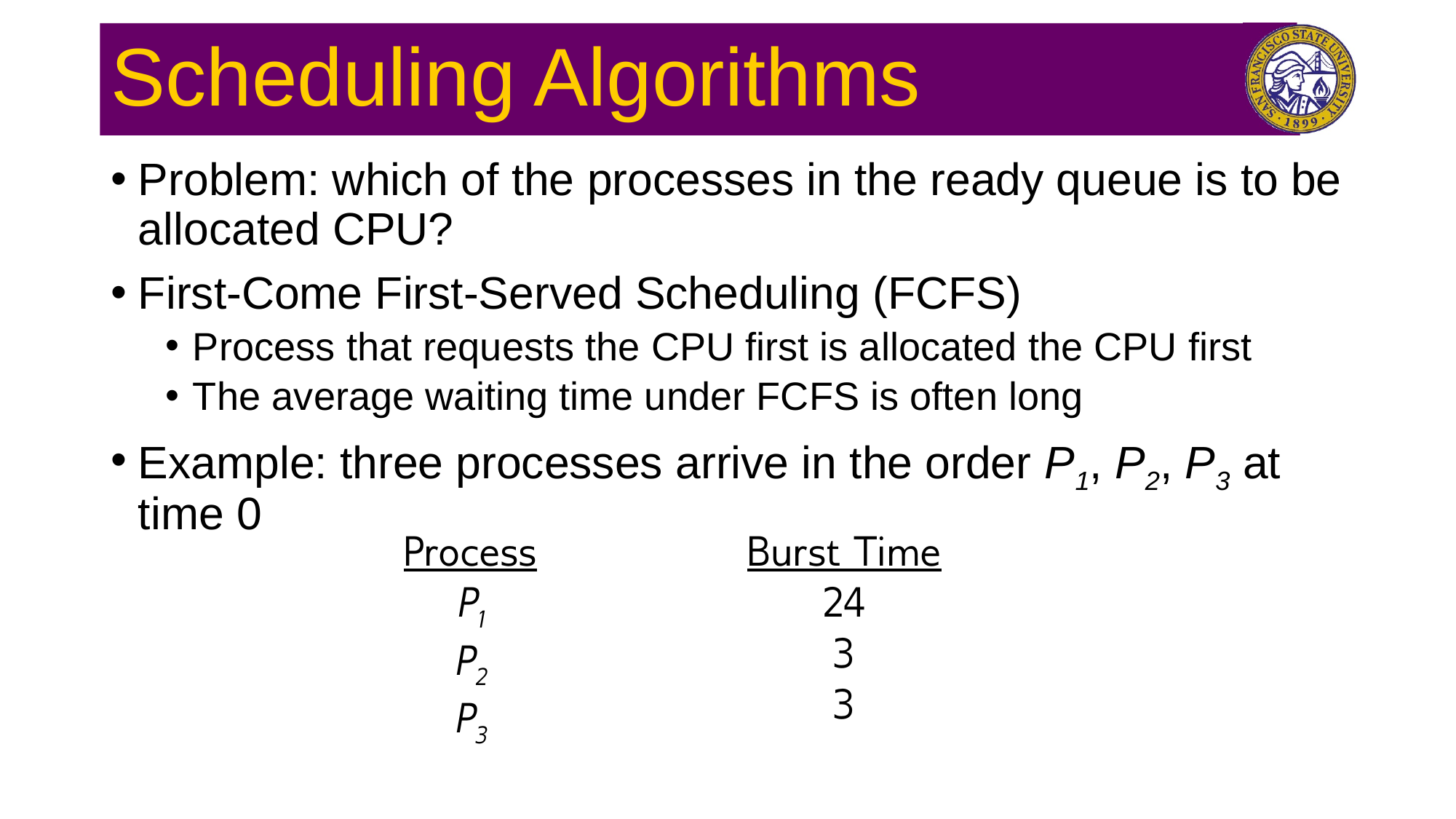

# Scheduling Algorithms
Problem: which of the processes in the ready queue is to be allocated CPU?
First-Come First-Served Scheduling (FCFS)
Process that requests the CPU first is allocated the CPU first
The average waiting time under FCFS is often long
Example: three processes arrive in the order P1, P2, P3 at time 0
Process
P1
P2
P3
Burst Time
24
3
3